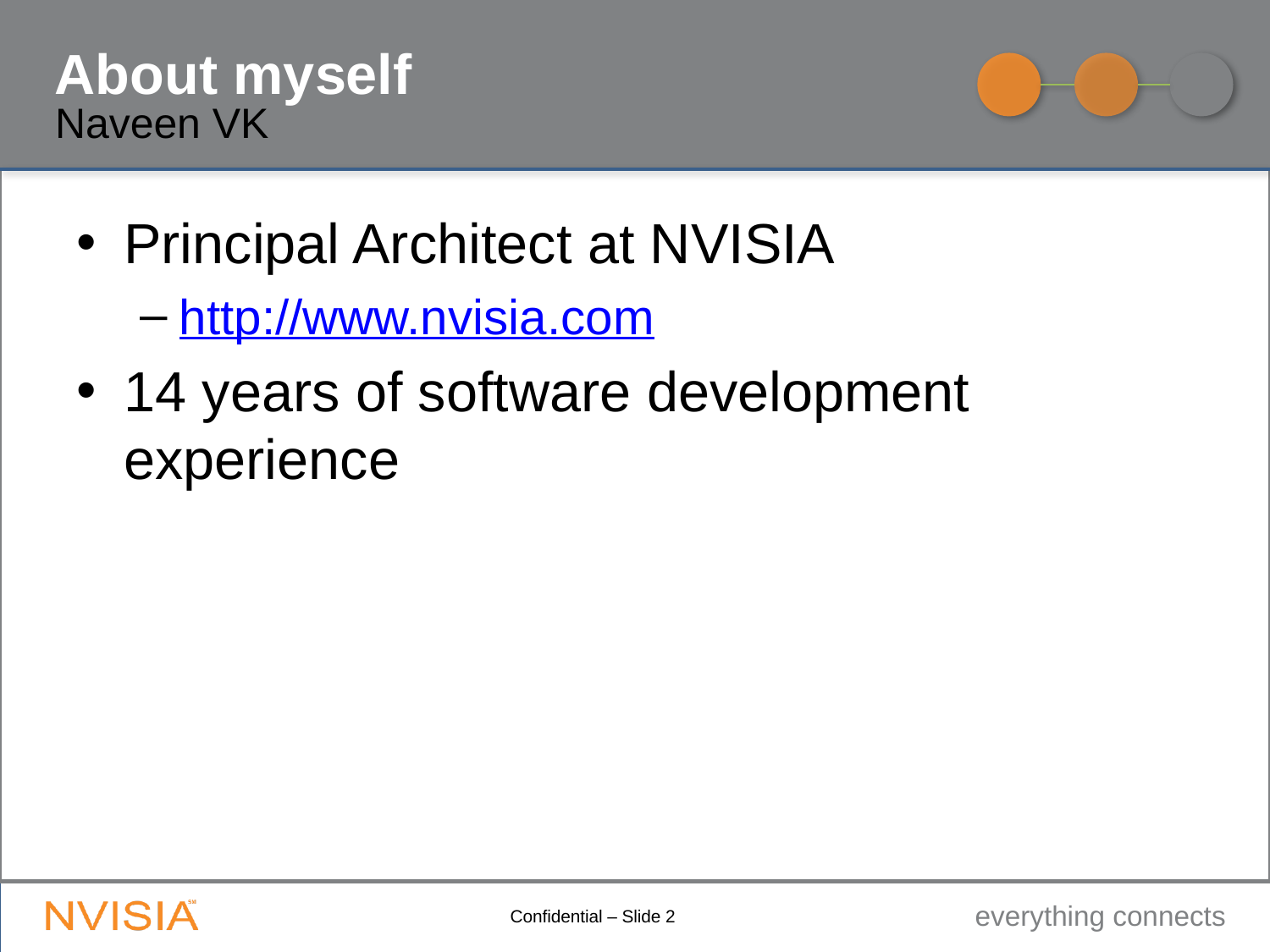

# About myself
Naveen VK
Principal Architect at NVISIA
http://www.nvisia.com
14 years of software development experience